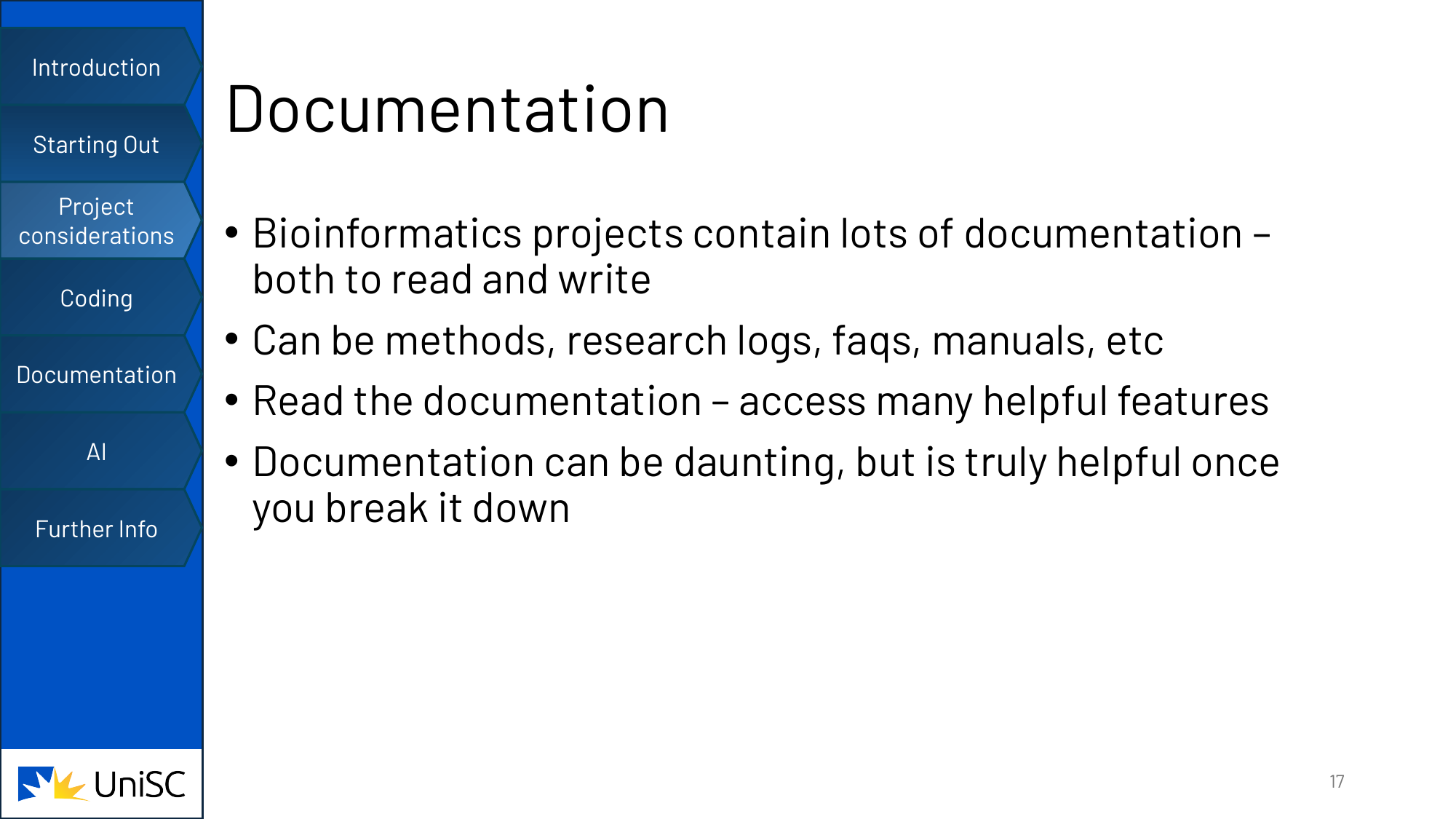

Introduction
# Documentation
Starting Out
Project considerations
Bioinformatics projects contain lots of documentation – both to read and write
Can be methods, research logs, faqs, manuals, etc
Read the documentation – access many helpful features
Documentation can be daunting, but is truly helpful once you break it down
Coding
Documentation
AI
Further Info
17